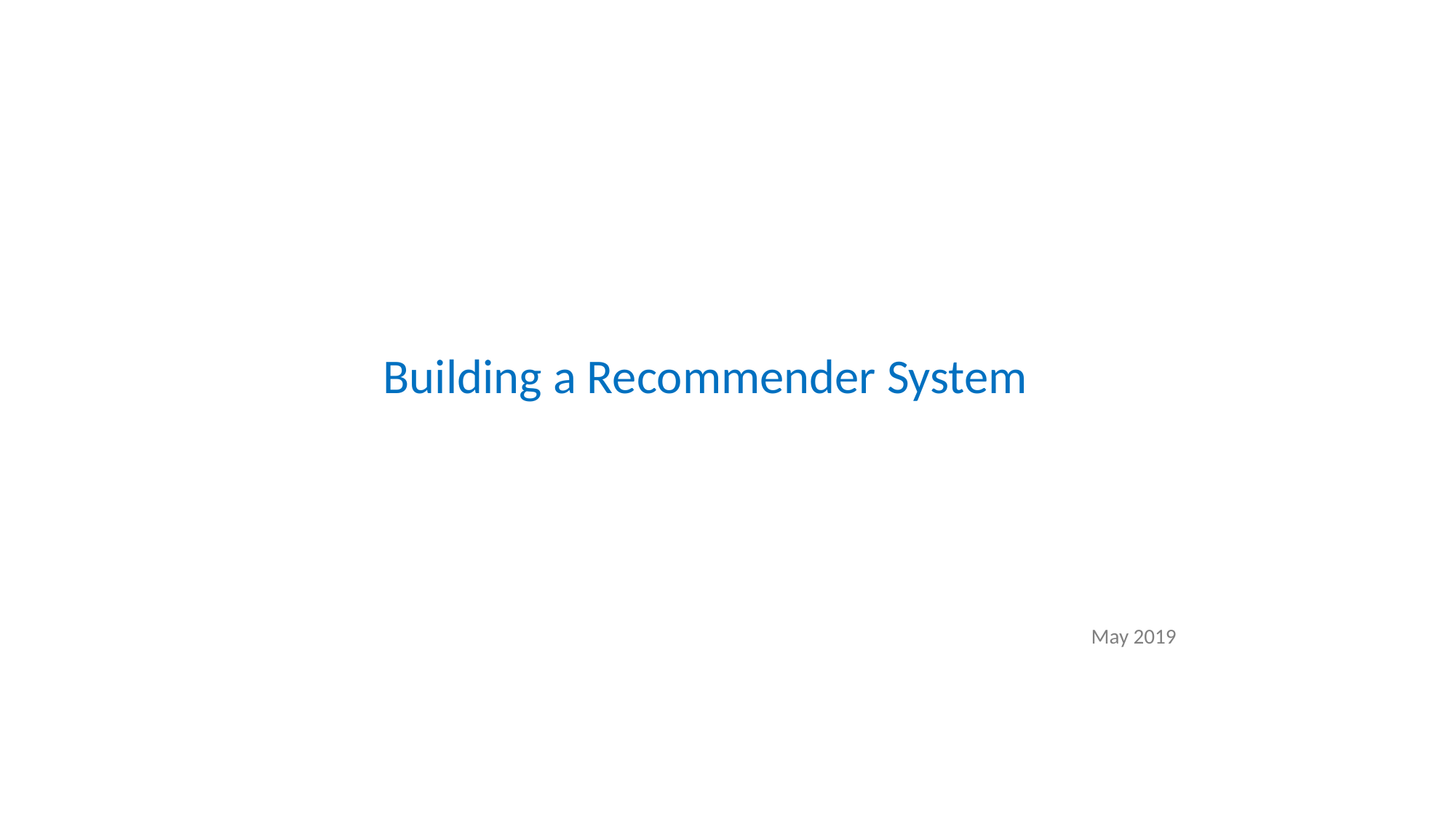

# Building a Recommender System
May 2019